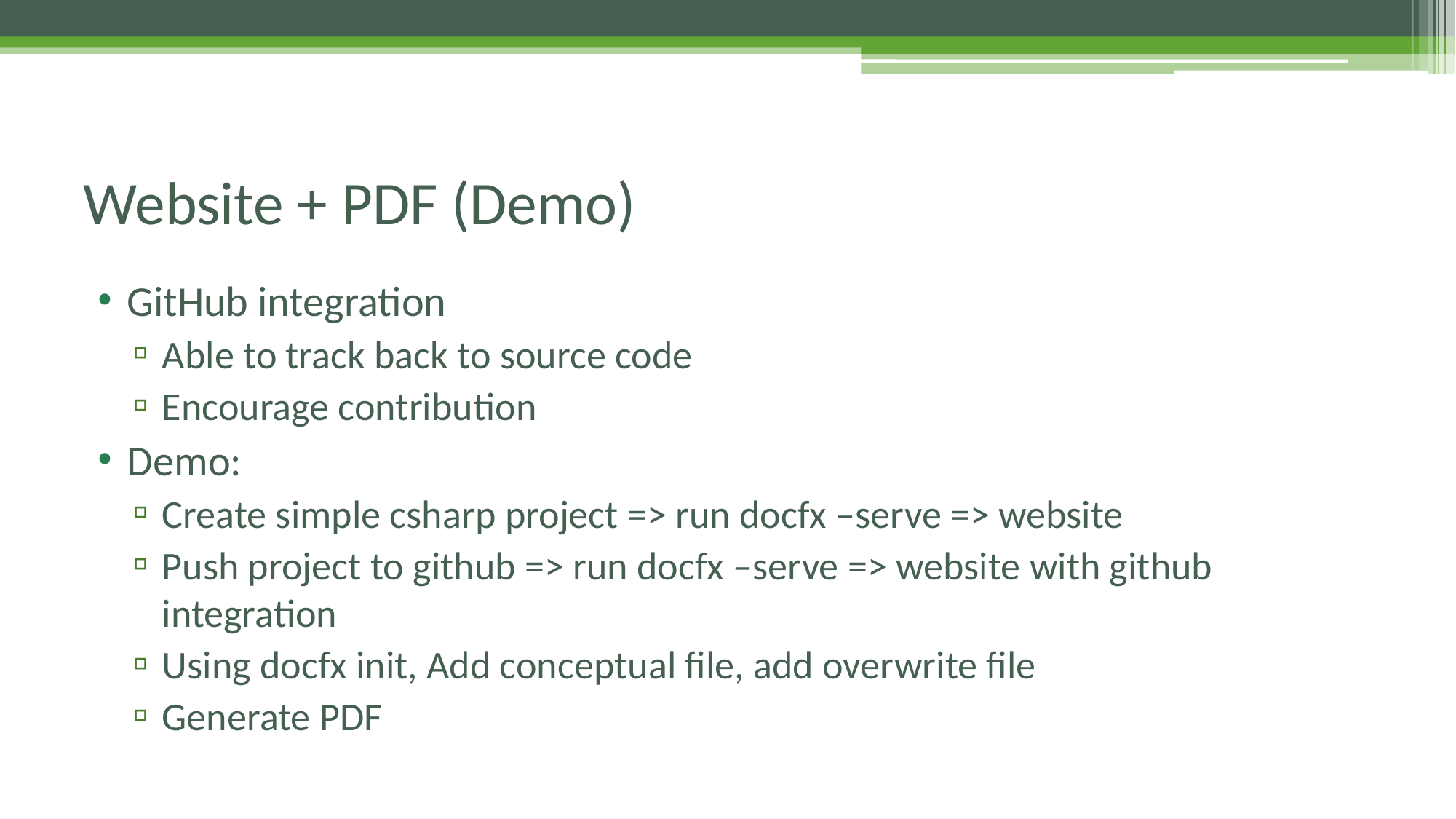

# Website + PDF (Demo)
GitHub integration
Able to track back to source code
Encourage contribution
Demo:
Create simple csharp project => run docfx –serve => website
Push project to github => run docfx –serve => website with github integration
Using docfx init, Add conceptual file, add overwrite file
Generate PDF